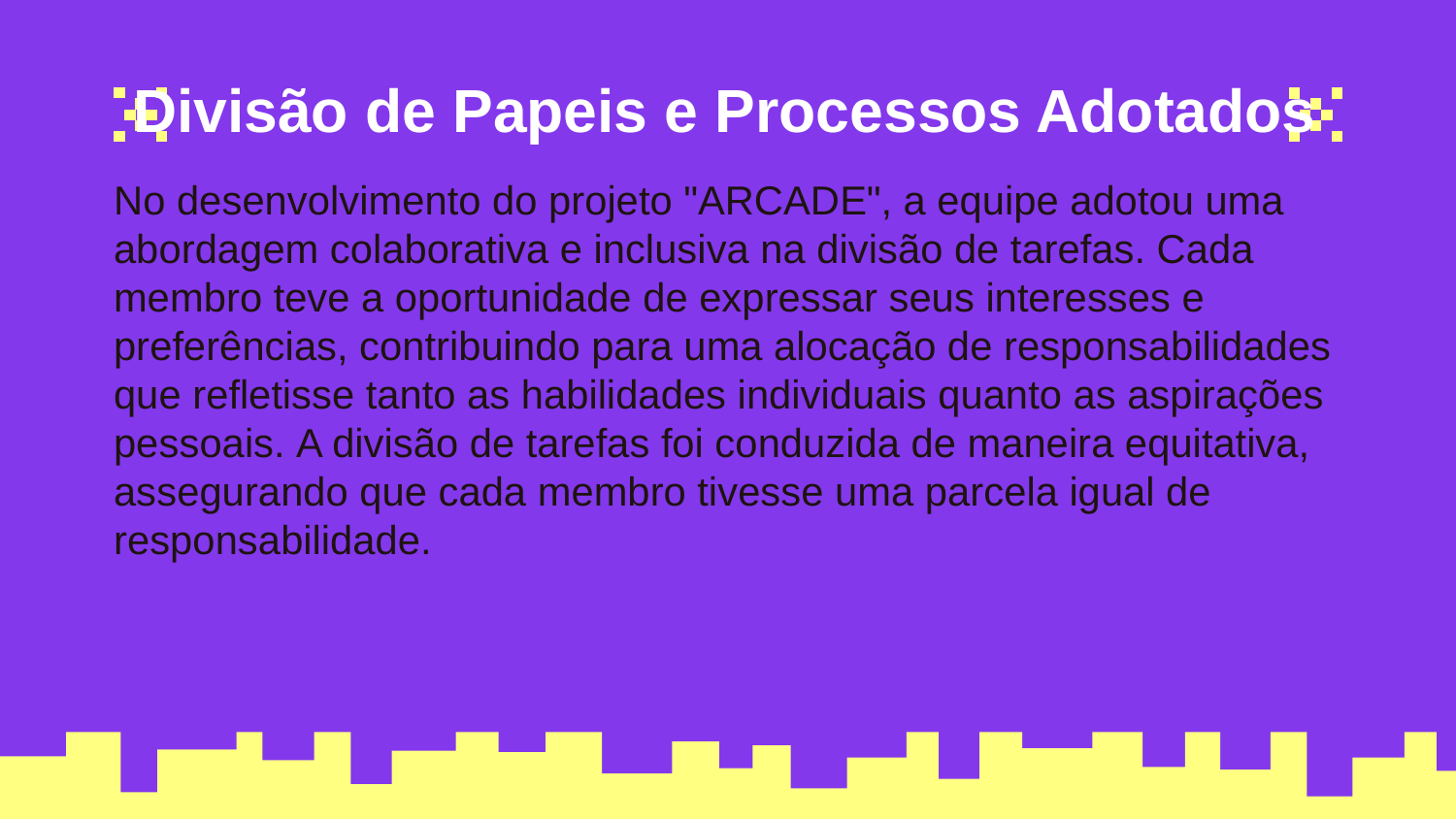

# Divisão de Papeis e Processos Adotados
No desenvolvimento do projeto "ARCADE", a equipe adotou uma abordagem colaborativa e inclusiva na divisão de tarefas. Cada membro teve a oportunidade de expressar seus interesses e preferências, contribuindo para uma alocação de responsabilidades que refletisse tanto as habilidades individuais quanto as aspirações pessoais. A divisão de tarefas foi conduzida de maneira equitativa, assegurando que cada membro tivesse uma parcela igual de responsabilidade.